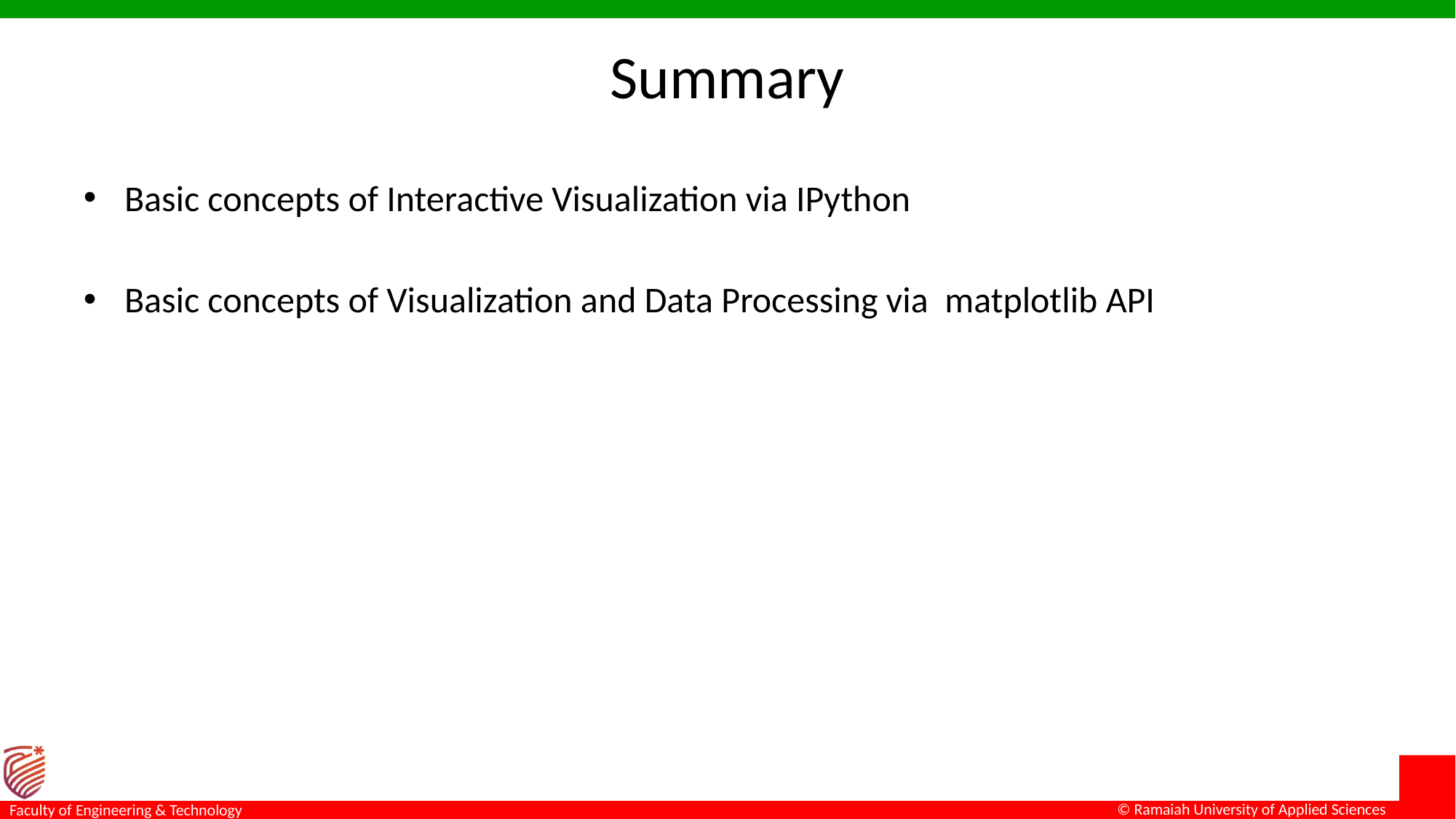

# Summary
Basic concepts of Interactive Visualization via IPython

Basic concepts of Visualization and Data Processing via  matplotlib API